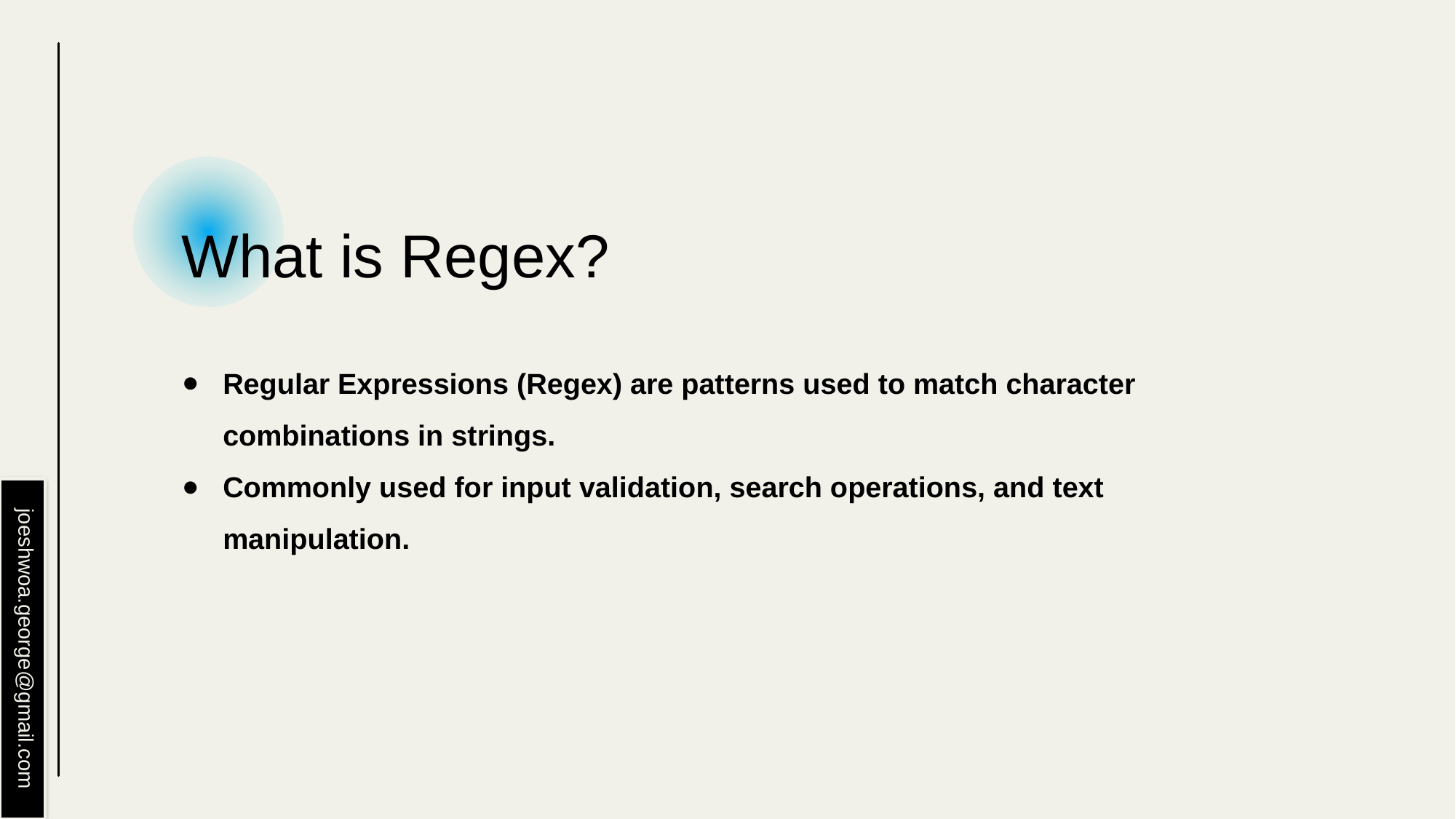

# What is Regex?
Regular Expressions (Regex) are patterns used to match character combinations in strings.
Commonly used for input validation, search operations, and text manipulation.
joeshwoa.george@gmail.com